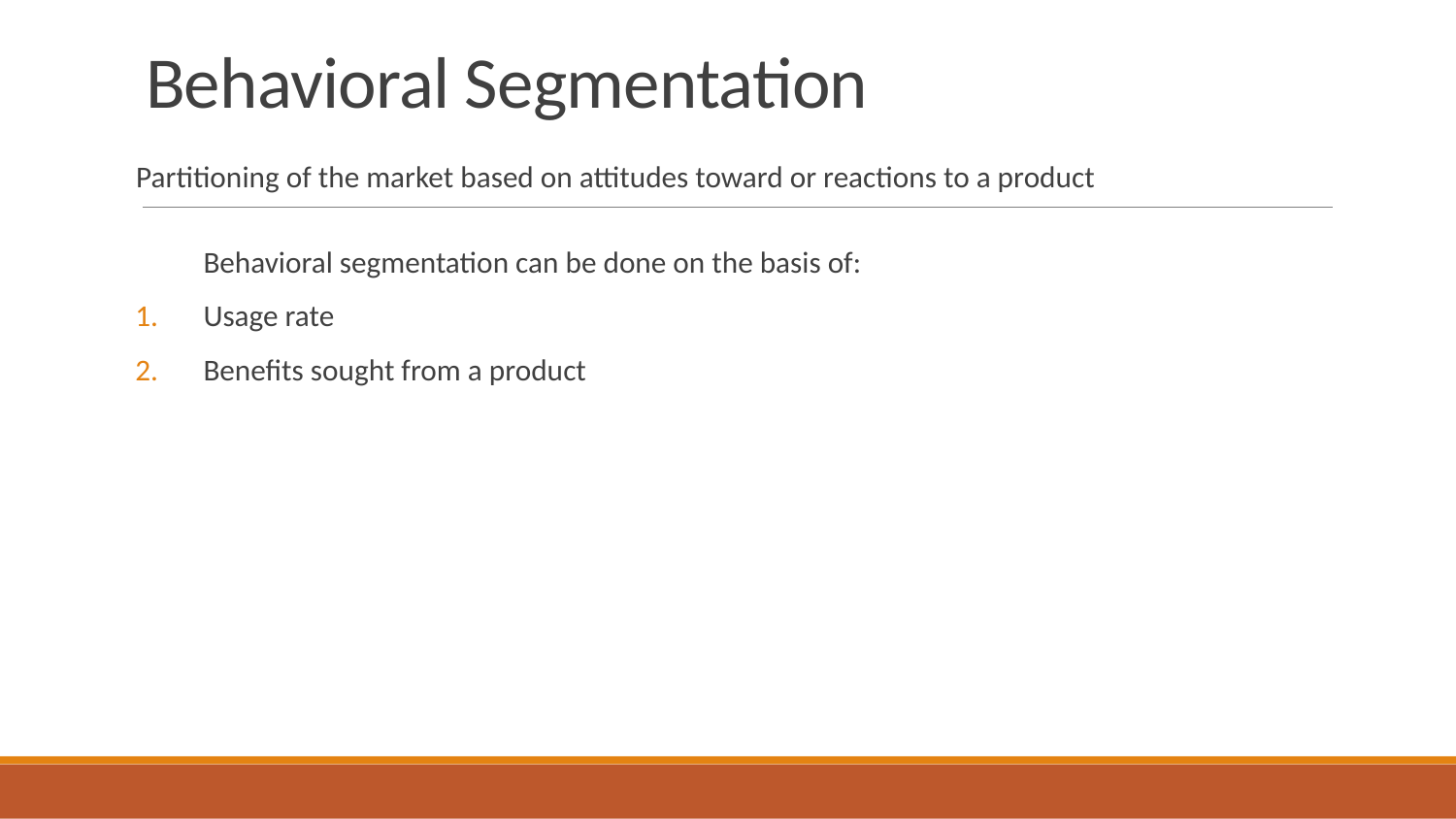

# Behavioral Segmentation
Partitioning of the market based on attitudes toward or reactions to a product

Behavioral segmentation can be done on the basis of:
Usage rate
Benefits sought from a product